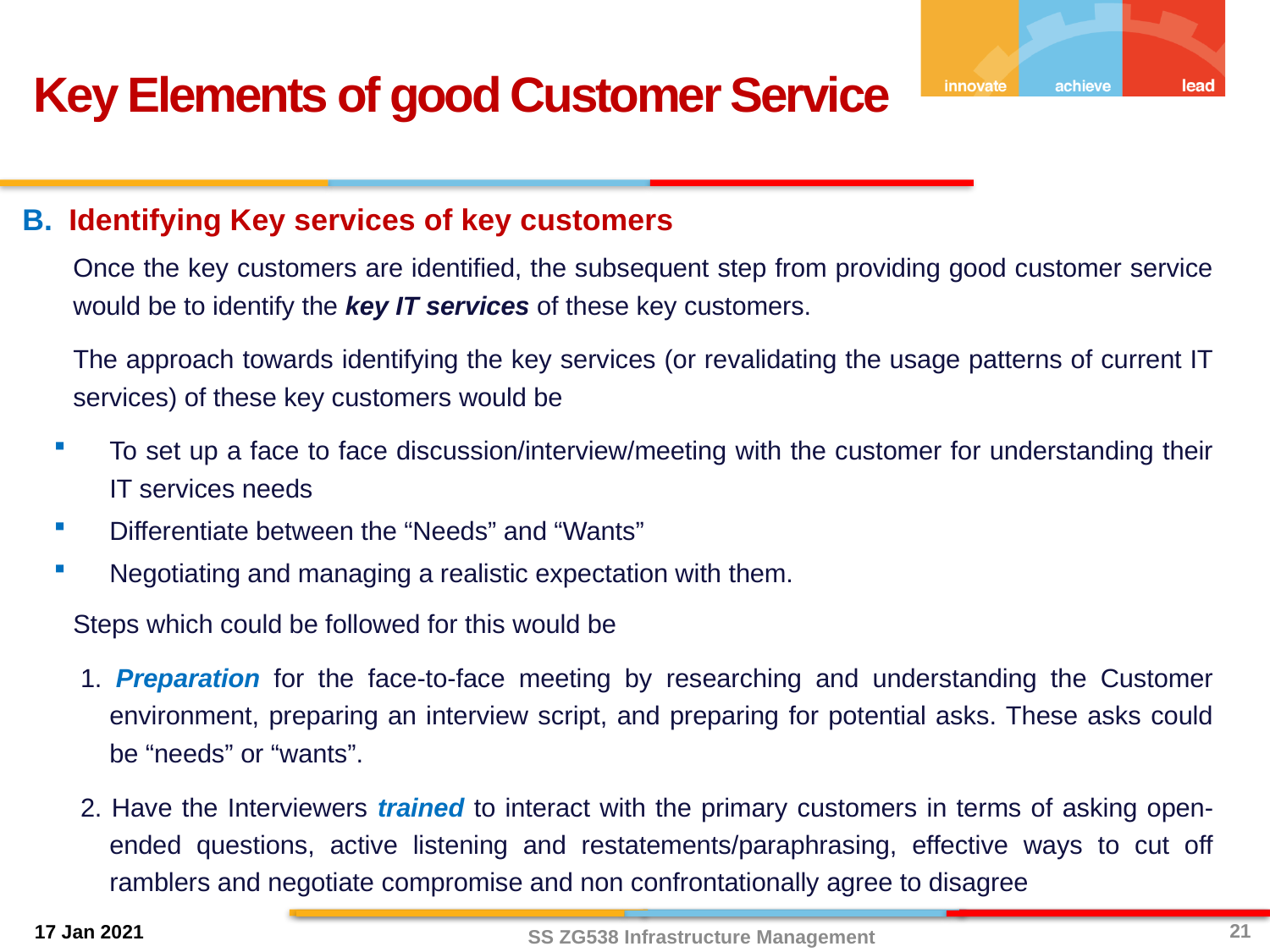

Key Elements of good Customer Service

Identifying Key services of key customers
Once the key customers are identified, the subsequent step from providing good customer service would be to identify the key IT services of these key customers.
The approach towards identifying the key services (or revalidating the usage patterns of current IT services) of these key customers would be
To set up a face to face discussion/interview/meeting with the customer for understanding their IT services needs
Differentiate between the “Needs” and “Wants”
Negotiating and managing a realistic expectation with them.
Steps which could be followed for this would be
1. Preparation for the face-to-face meeting by researching and understanding the Customer environment, preparing an interview script, and preparing for potential asks. These asks could be “needs” or “wants”.
2. Have the Interviewers trained to interact with the primary customers in terms of asking open-ended questions, active listening and restatements/paraphrasing, effective ways to cut off ramblers and negotiate compromise and non confrontationally agree to disagree
21
SS ZG538 Infrastructure Management